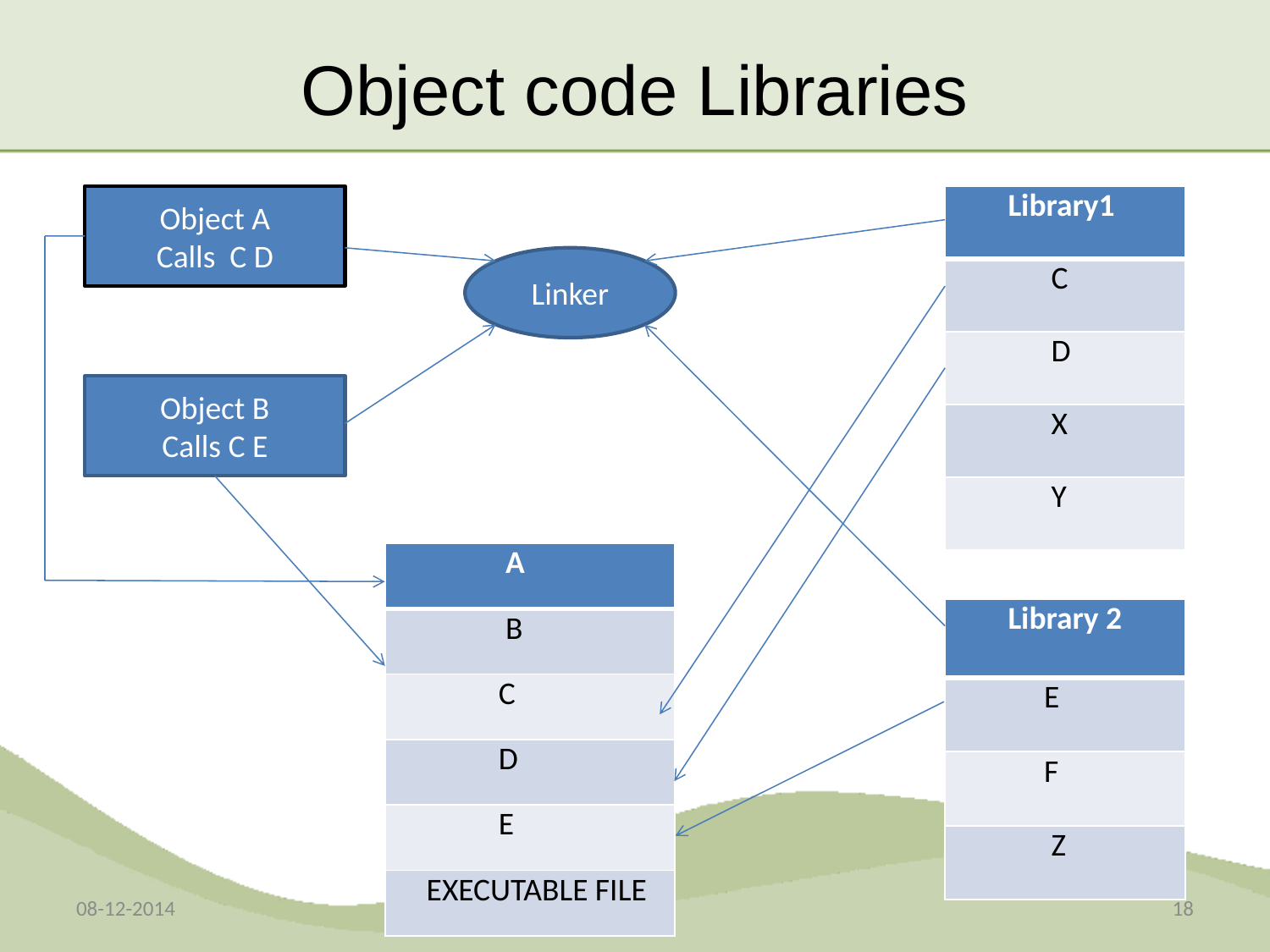

# Object code Libraries
| Library1 |
| --- |
| C |
| D |
| X |
| Y |
Object A
Calls  C D
Linker
Object B
Calls C E
| A |
| --- |
| B |
| C |
| D |
| E |
| EXECUTABLE FILE |
| Library 2 |
| --- |
| E |
| F |
| Z |
08-12-2014
18